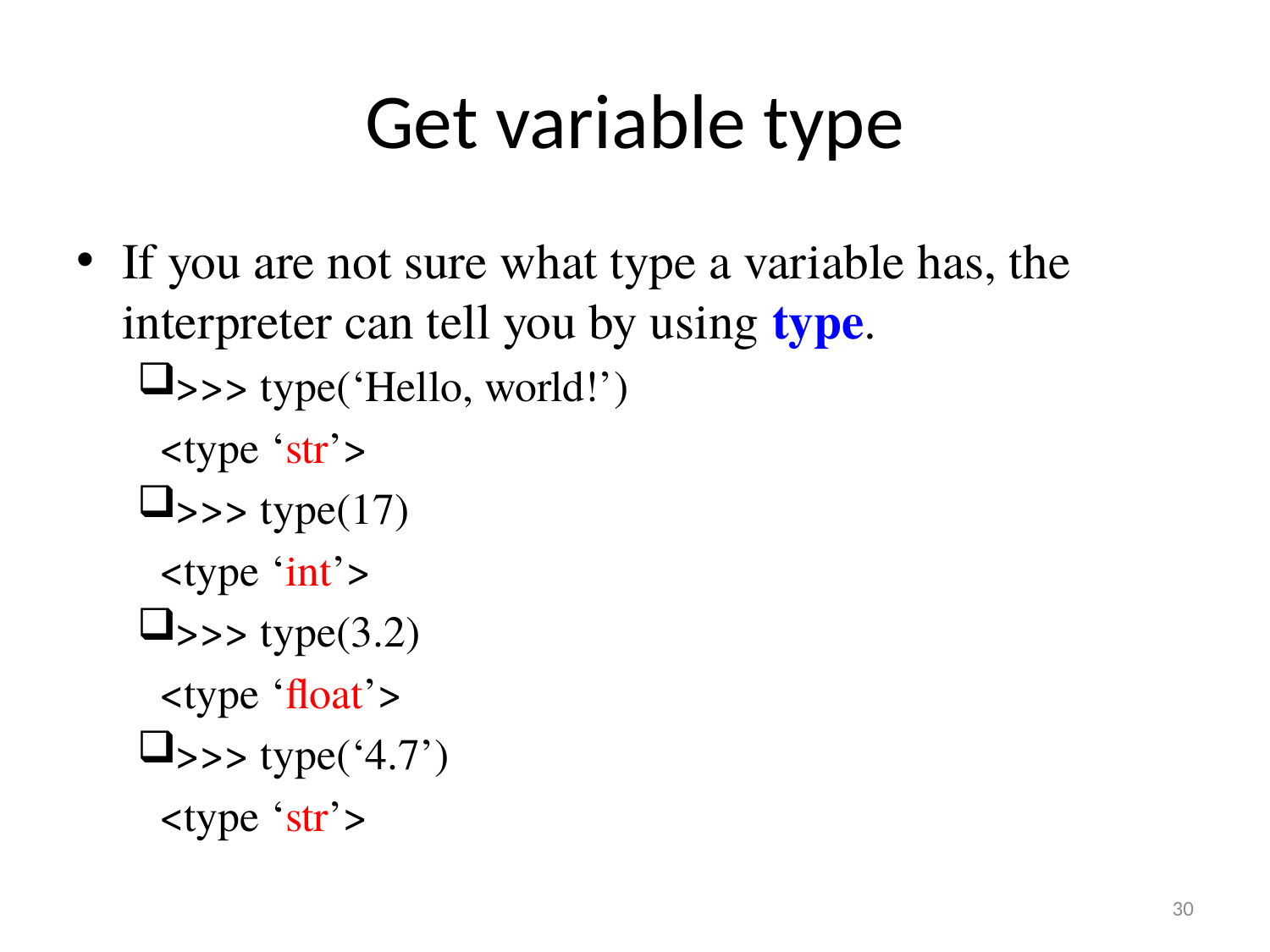

# Get variable type
If you are not sure what type a variable has, the interpreter can tell you by using type.
>>> type(‘Hello, world!’)
		  <type ‘str’>
>>> type(17)
		  <type ‘int’>
>>> type(3.2)
		  <type ‘float’>
>>> type(‘4.7’)
		  <type ‘str’>

30